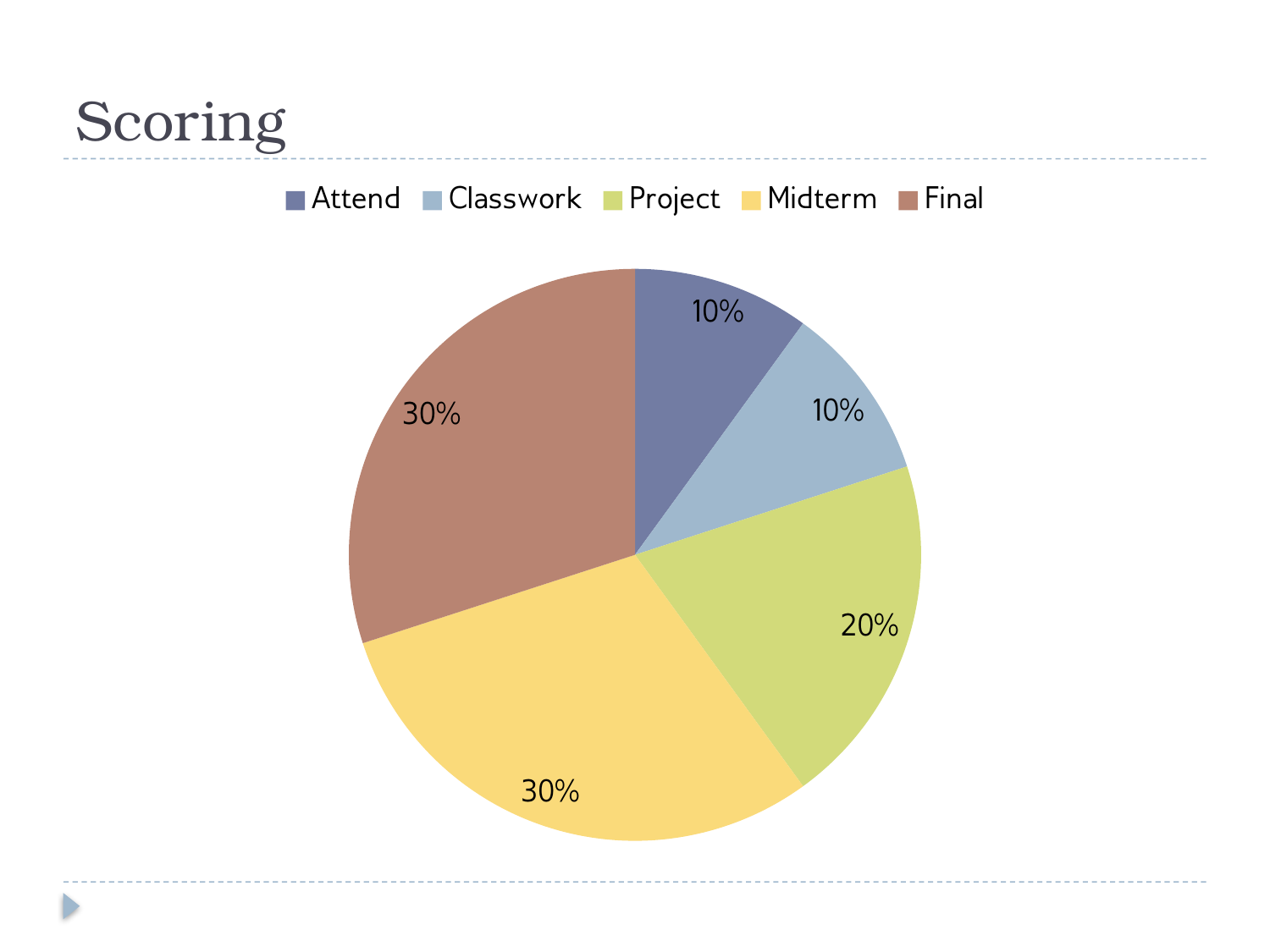

# Scoring

### Chart

| Category | Sales |
|---|---|
| Attend | 10.0 |
| Classwork | 10.0 |
| Project | 20.0 |
| Midterm | 30.0 |
| Final | 30.0 |